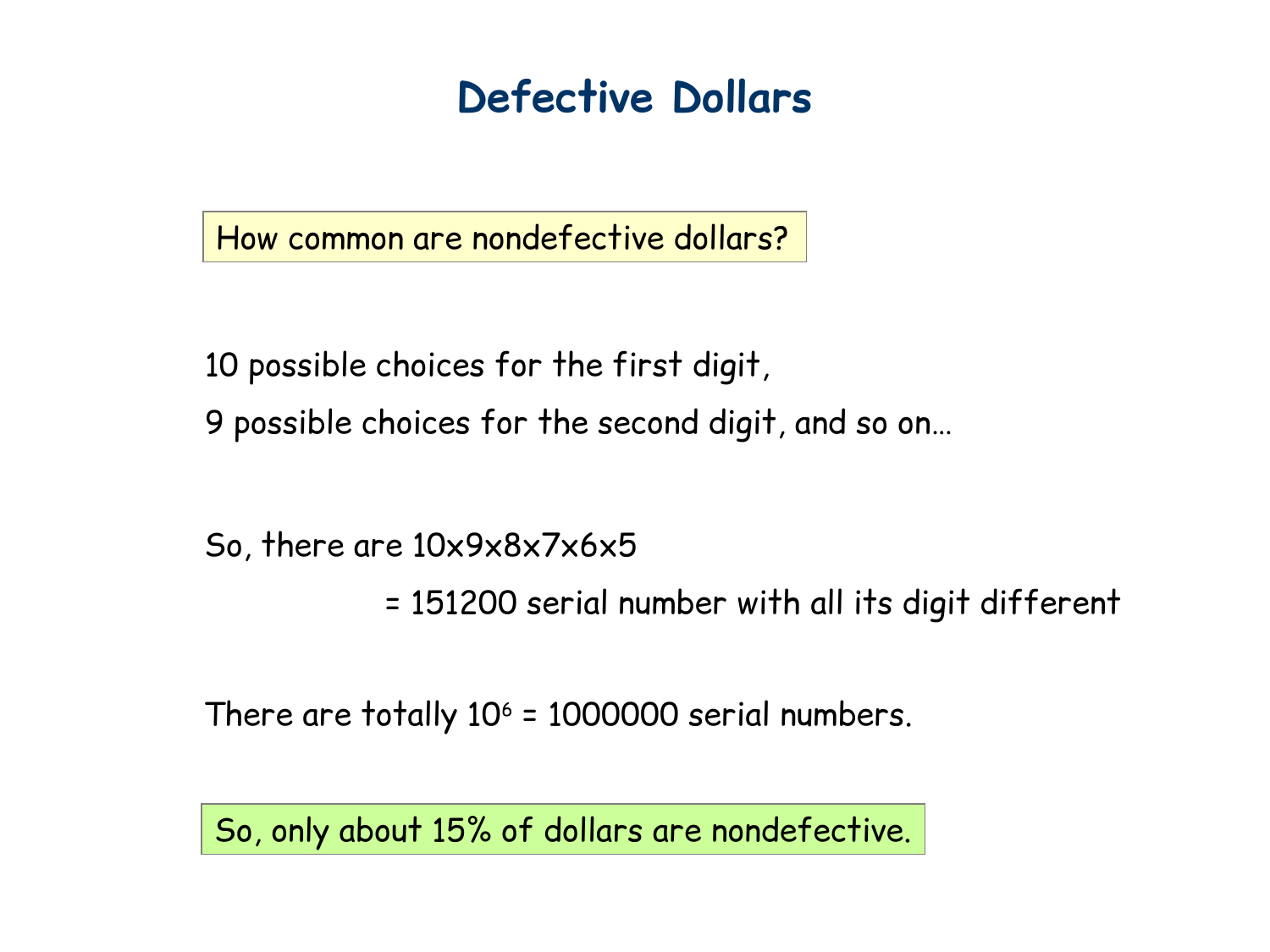

Defective Dollars
How common are nondefective dollars?
10 possible choices for the first digit,
9 possible choices for the second digit, and so on…
So, there are 10x9x8x7x6x5
                   = 151200 serial number with all its digit different
There are totally 106 = 1000000 serial numbers.
So, only about 15% of dollars are nondefective.